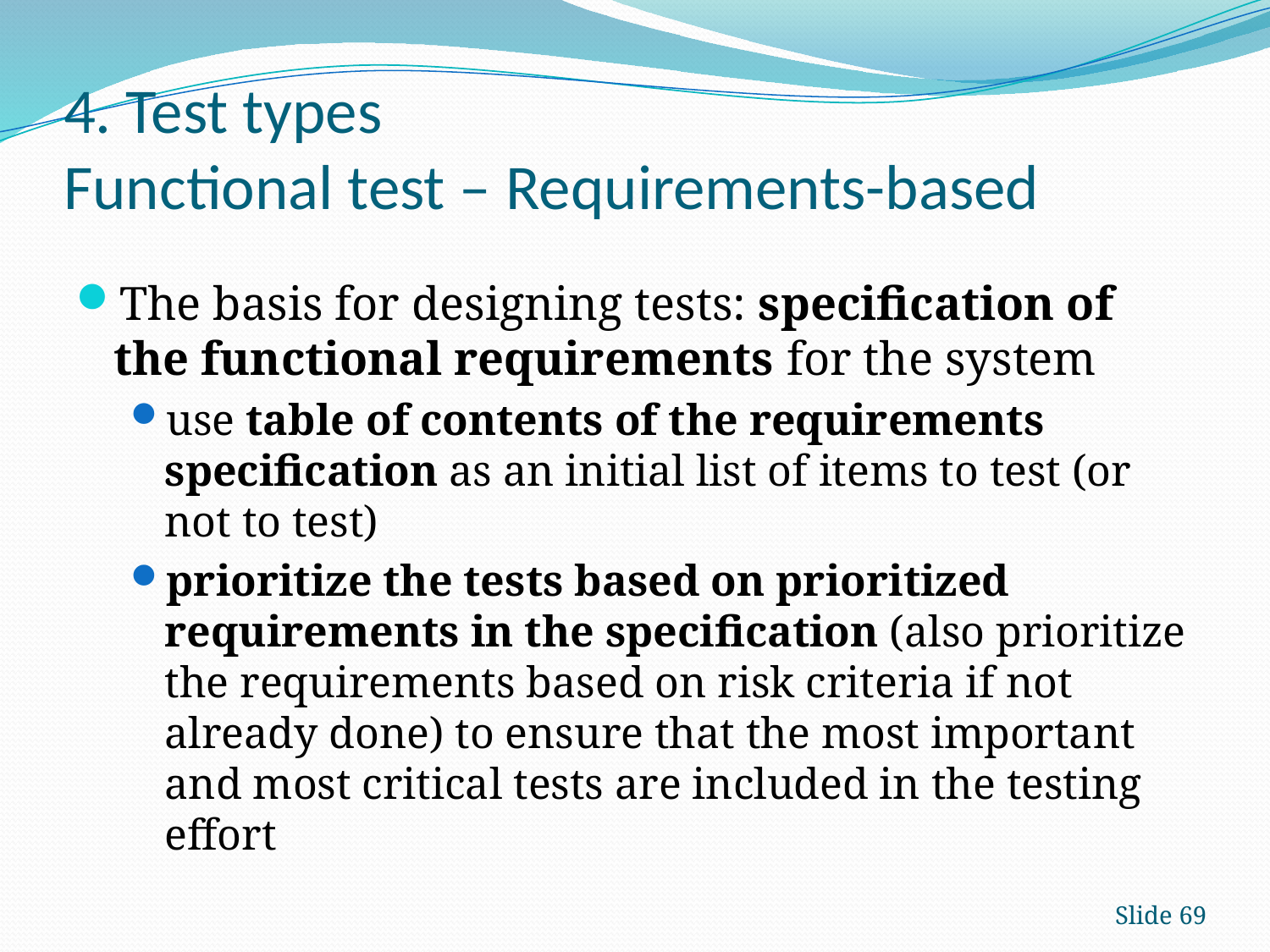

# 4. Test types Functional test – Requirements-based
The basis for designing tests: specification of the functional requirements for the system
use table of contents of the requirements specification as an initial list of items to test (or not to test)
prioritize the tests based on prioritized requirements in the specification (also prioritize the requirements based on risk criteria if not already done) to ensure that the most important and most critical tests are included in the testing effort
Slide 69